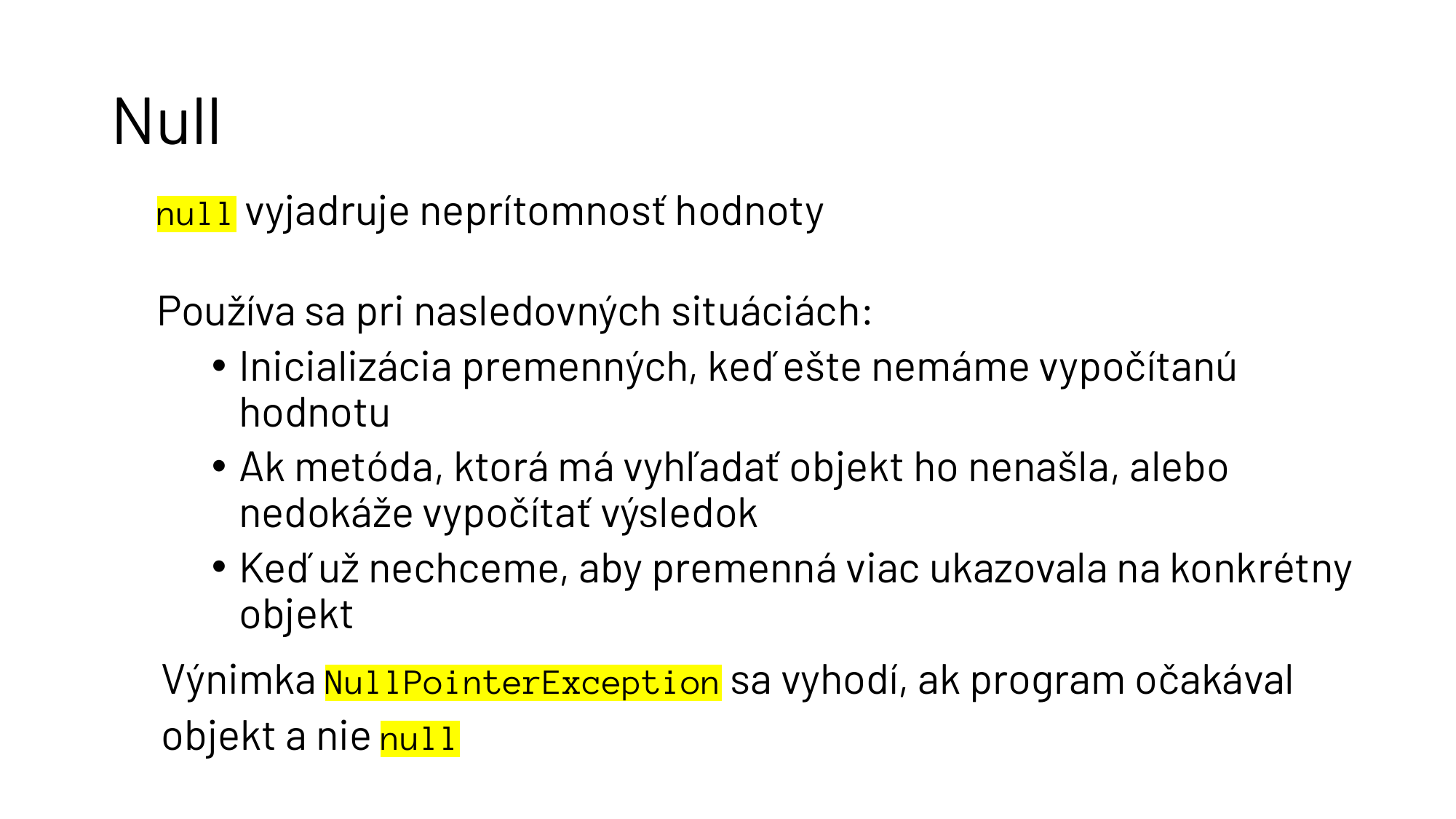

# Null
null vyjadruje neprítomnosť hodnoty

Používa sa pri nasledovných situáciách:
Inicializácia premenných, keď ešte nemáme vypočítanú hodnotu
Ak metóda, ktorá má vyhľadať objekt ho nenašla, alebo nedokáže vypočítať výsledok
Keď už nechceme, aby premenná viac ukazovala na konkrétny objekt
Výnimka NullPointerException sa vyhodí, ak program očakával objekt a nie null